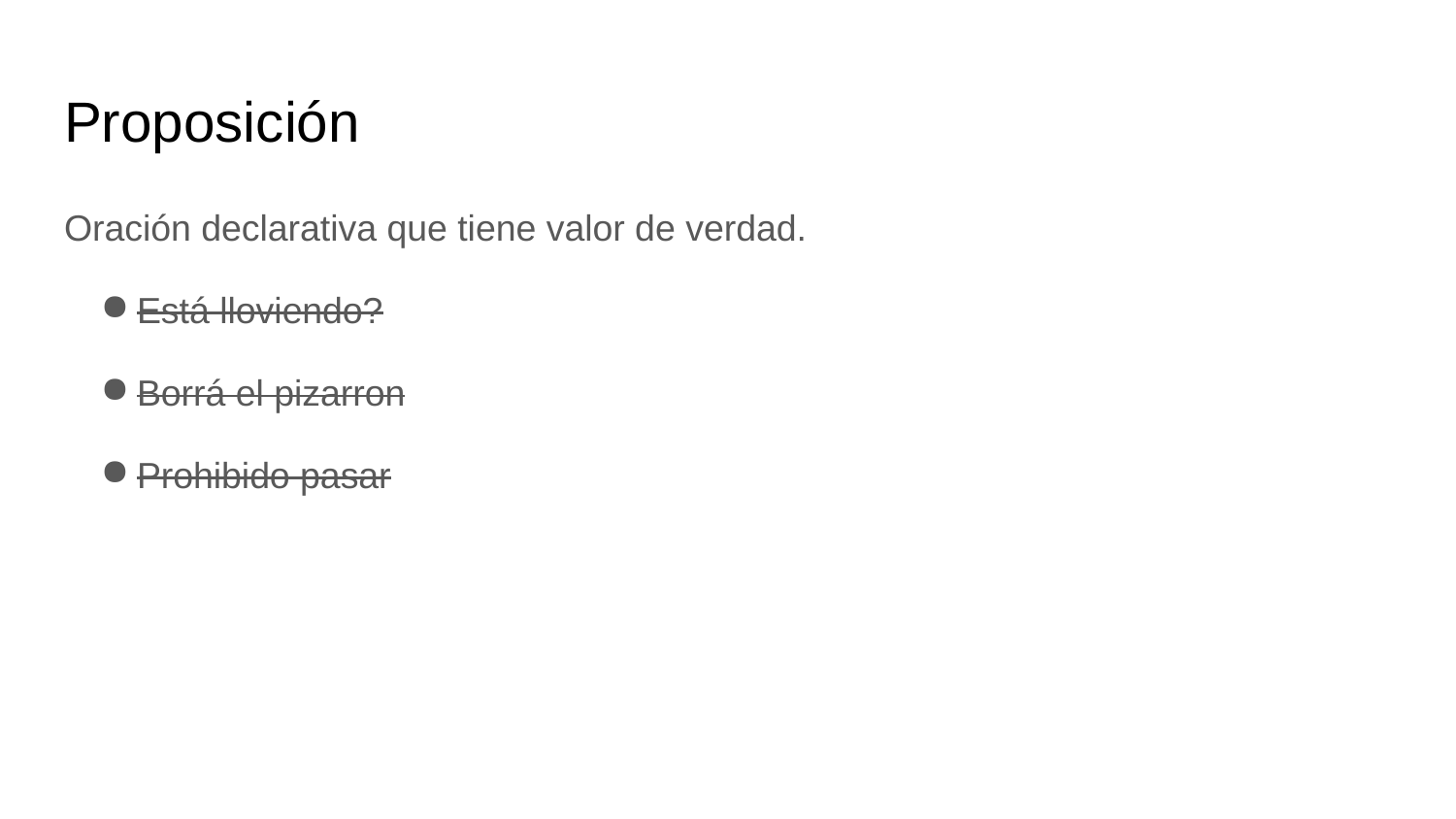

# Proposición
Oración declarativa que tiene valor de verdad.
Está lloviendo?
Borrá el pizarron
Prohibido pasar